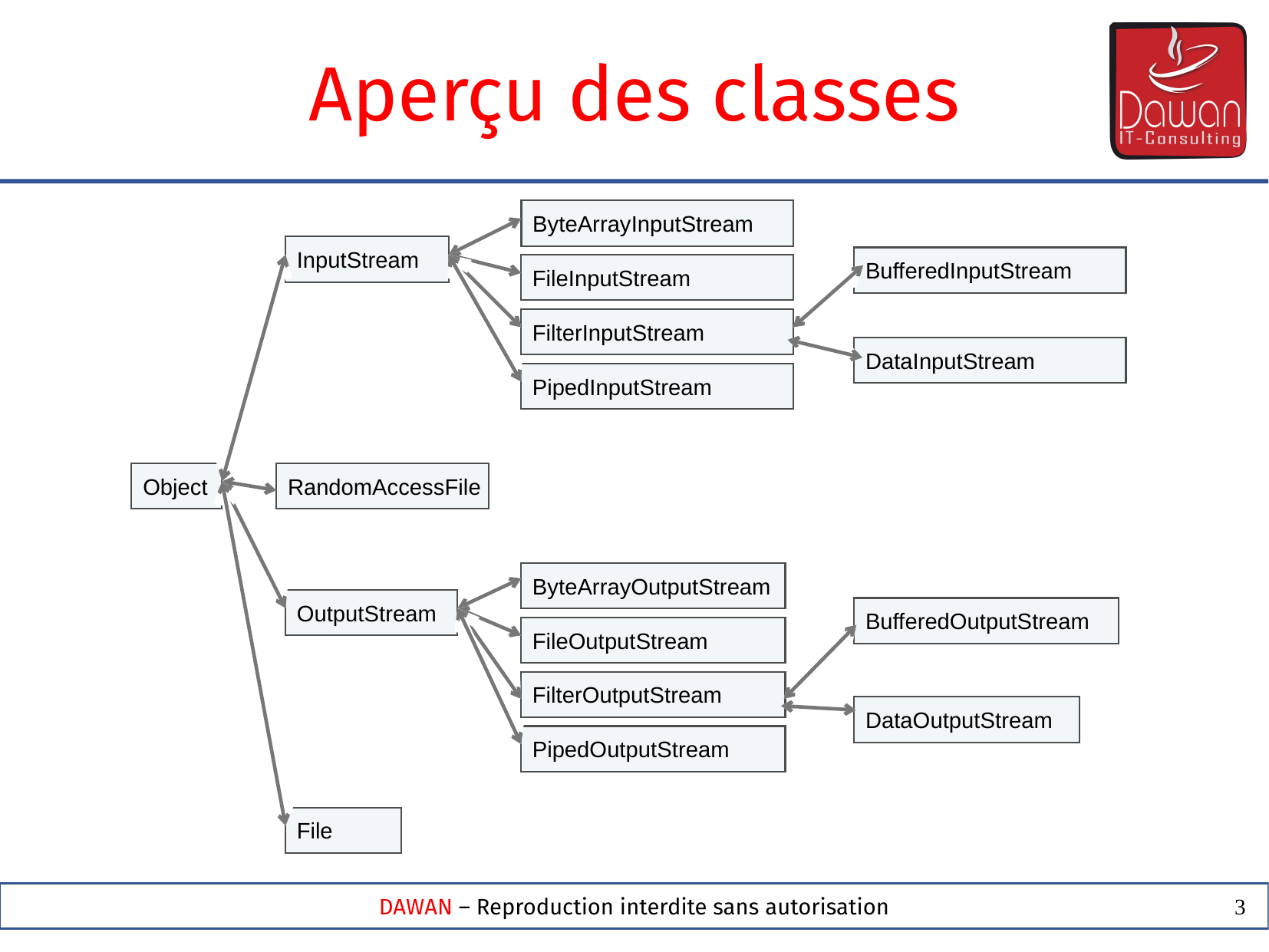

Aperçu des classes
ByteArrayInputStream

InputStream
BufferedInputStream

FileInputStream

FilterInputStream
DataInputStream

PipedInputStream
Object
RandomAccessFile

ByteArrayOutputStream

OutputStream
BufferedOutputStream

FileOutputStream

FilterOutputStream
DataOutputStream

PipedOutputStream
File
3